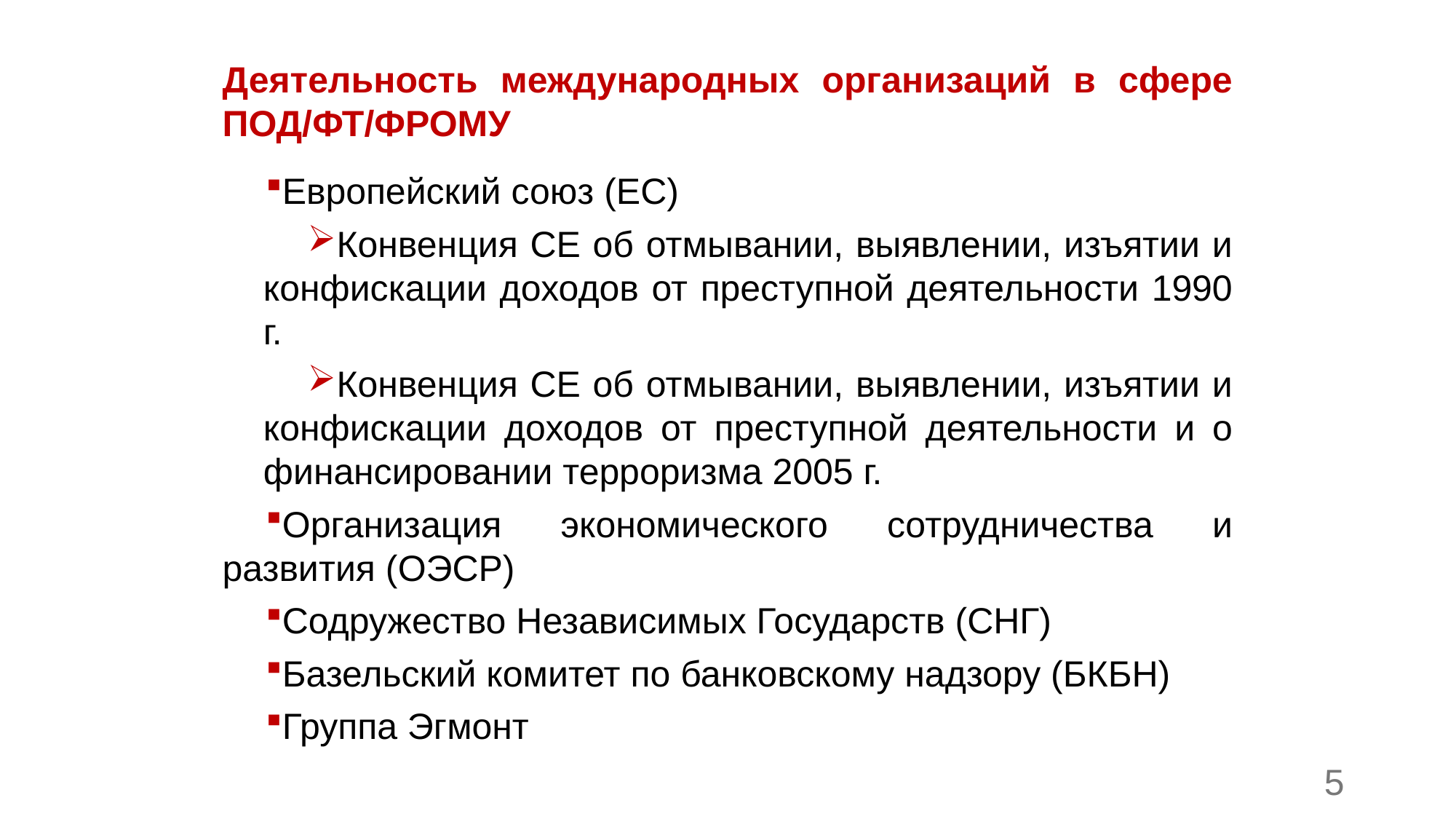

Деятельность международных организаций в сфере ПОД/ФТ/ФРОМУ
Европейский союз (ЕС)
Конвенция СЕ об отмывании, выявлении, изъятии и конфискации доходов от преступной деятельности 1990 г.
Конвенция СЕ об отмывании, выявлении, изъятии и конфискации доходов от преступной деятельности и о финансировании терроризма 2005 г.
Организация экономического сотрудничества и развития (ОЭСР)
Содружество Независимых Государств (СНГ)
Базельский комитет по банковскому надзору (БКБН)
Группа Эгмонт
5